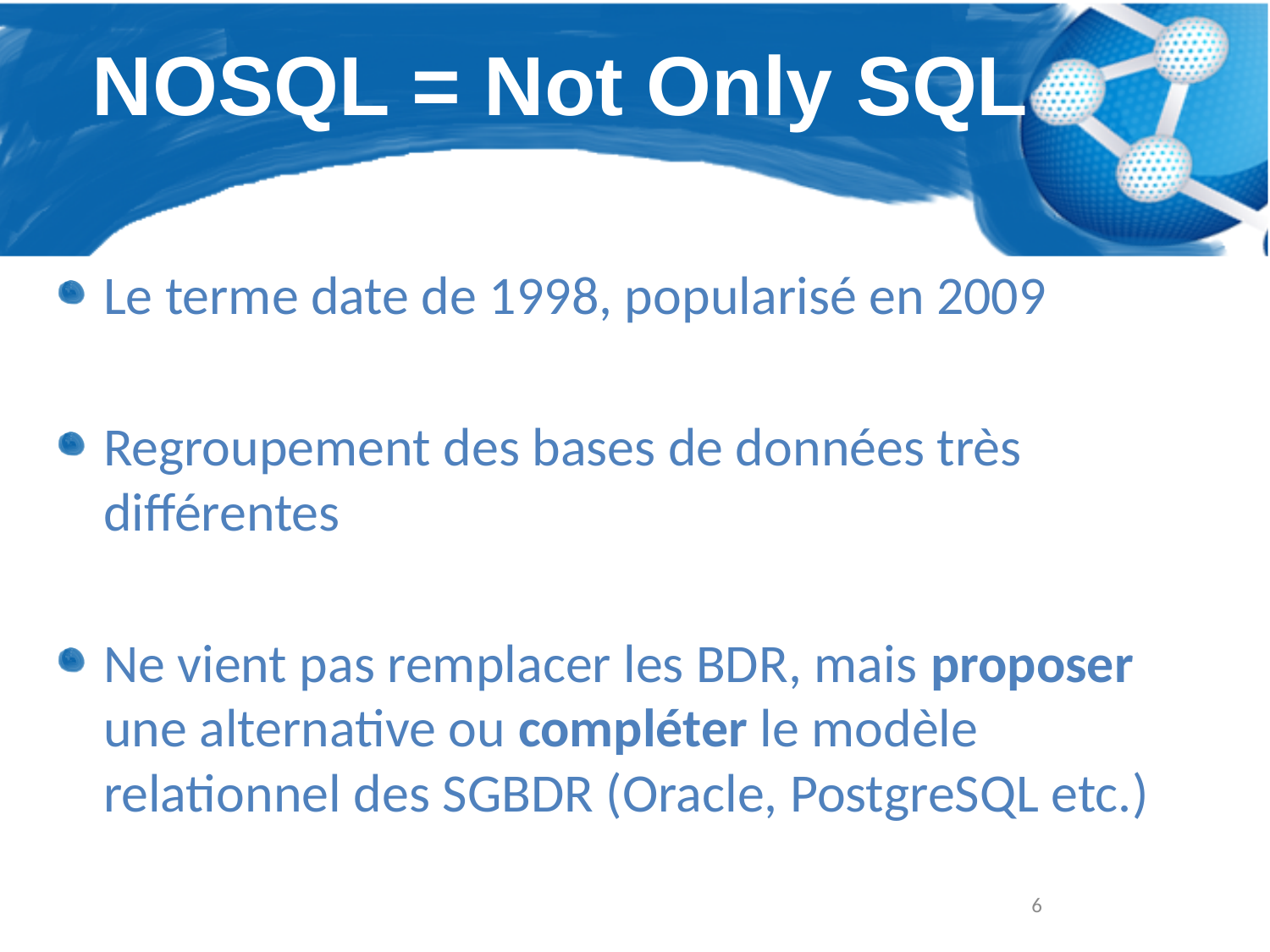

# NOSQL = Not Only SQL
Le terme date de 1998, popularisé en 2009

Regroupement des bases de données très différentes

Ne vient pas remplacer les BDR, mais proposer une alternative ou compléter le modèle relationnel des SGBDR (Oracle, PostgreSQL etc.)
6